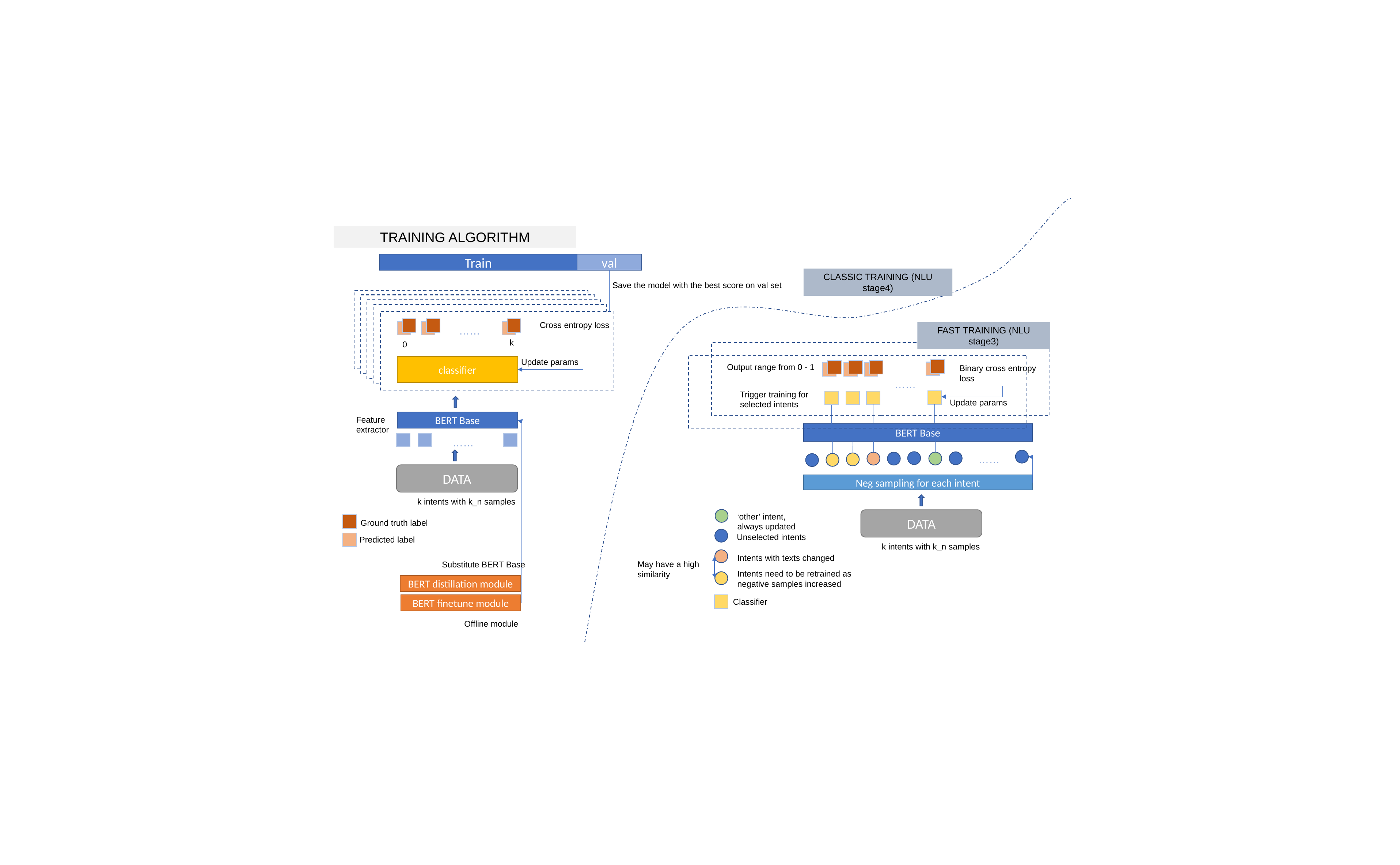

TRAINING ALGORITHM
Train
val
CLASSIC TRAINING (NLU stage4)
Save the model with the best score on val set

Cross entropy loss

……

FAST TRAINING (NLU stage3)
……
k
0

Update params

classifier
Output range from 0 - 1

Binary cross entropy loss

……
Trigger training for selected intents
Update params

Feature extractor
BERT Base
BERT Base

……

……

DATA
k intents with k_n samples
Neg sampling for each intent

‘other’ intent, always updated

DATA
k intents with k_n samples

Ground truth label

Unselected intents
Predicted label

Intents with texts changed
May have a high similarity
Substitute BERT Base
Intents need to be retrained as negative samples increased

BERT distillation module
Classifier
BERT finetune module

Offline module